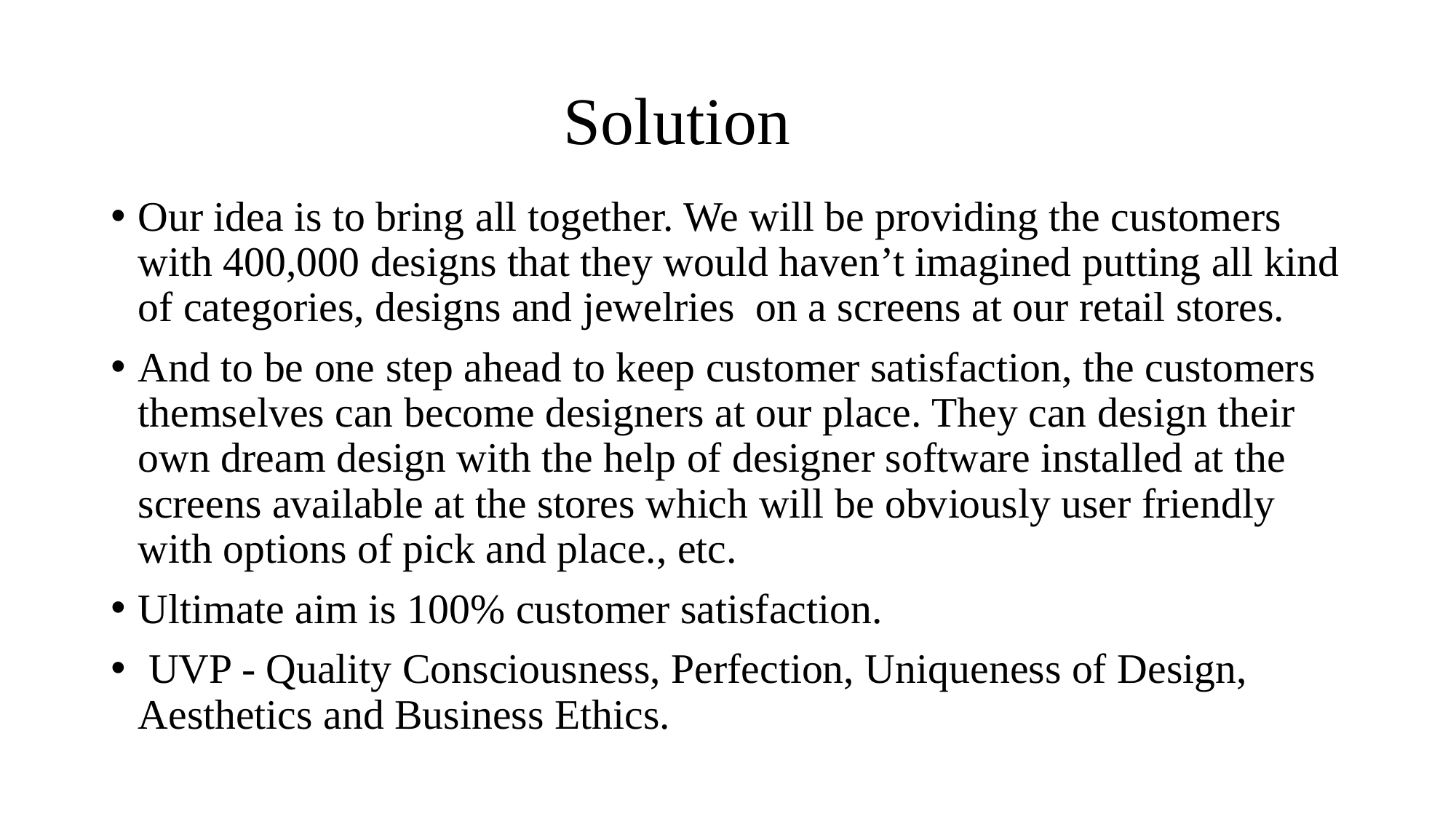

# Solution
Our idea is to bring all together. We will be providing the customers with 400,000 designs that they would haven’t imagined putting all kind of categories, designs and jewelries  on a screens at our retail stores.
And to be one step ahead to keep customer satisfaction, the customers themselves can become designers at our place. They can design their own dream design with the help of designer software installed at the screens available at the stores which will be obviously user friendly with options of pick and place., etc.
Ultimate aim is 100% customer satisfaction.
 UVP - Quality Consciousness, Perfection, Uniqueness of Design, Aesthetics and Business Ethics.